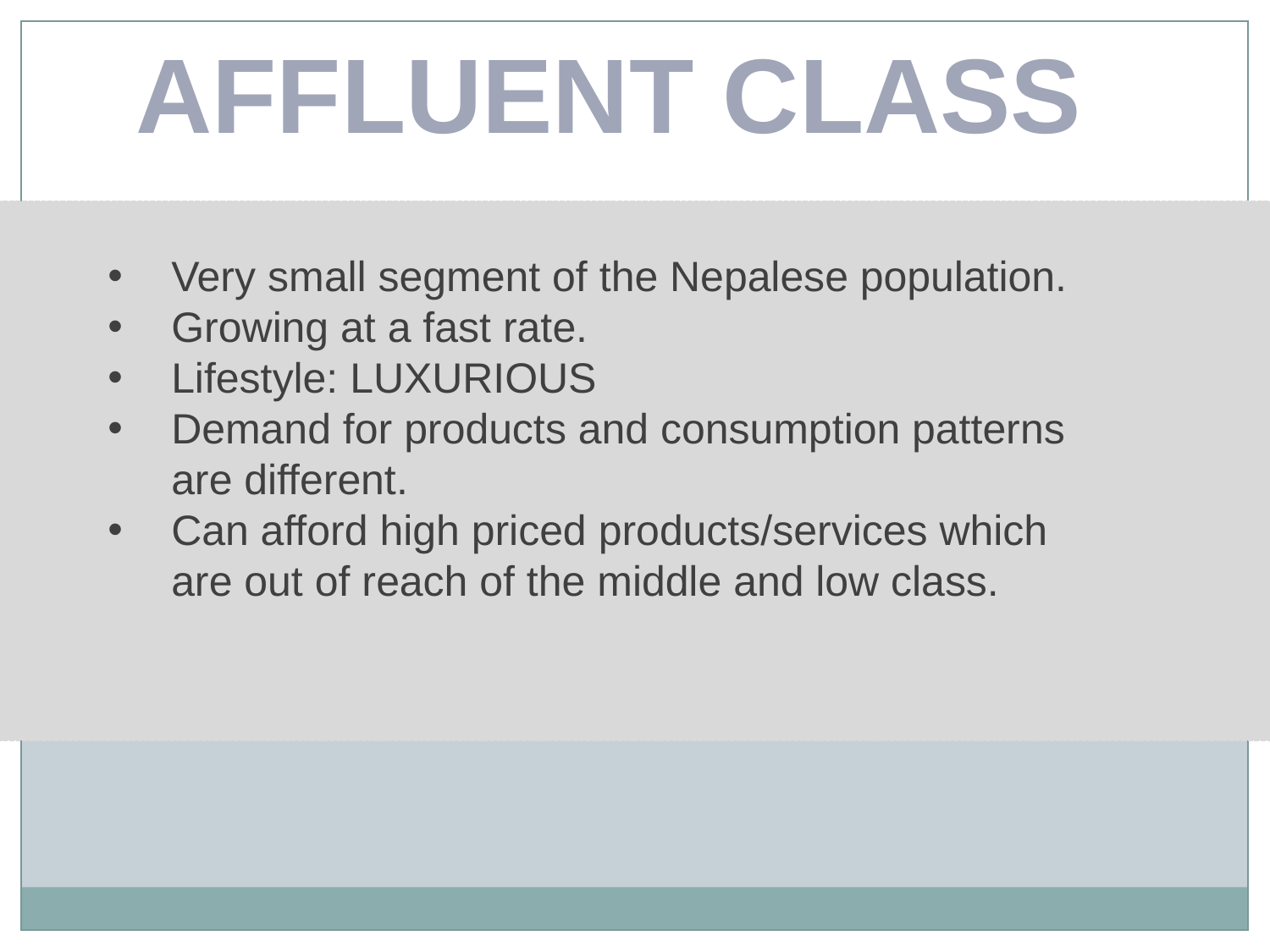

AFFLUENT CLASS

Very small segment of the Nepalese population.
Growing at a fast rate.
Lifestyle: LUXURIOUS
Demand for products and consumption patterns are different.
Can afford high priced products/services which are out of reach of the middle and low class.